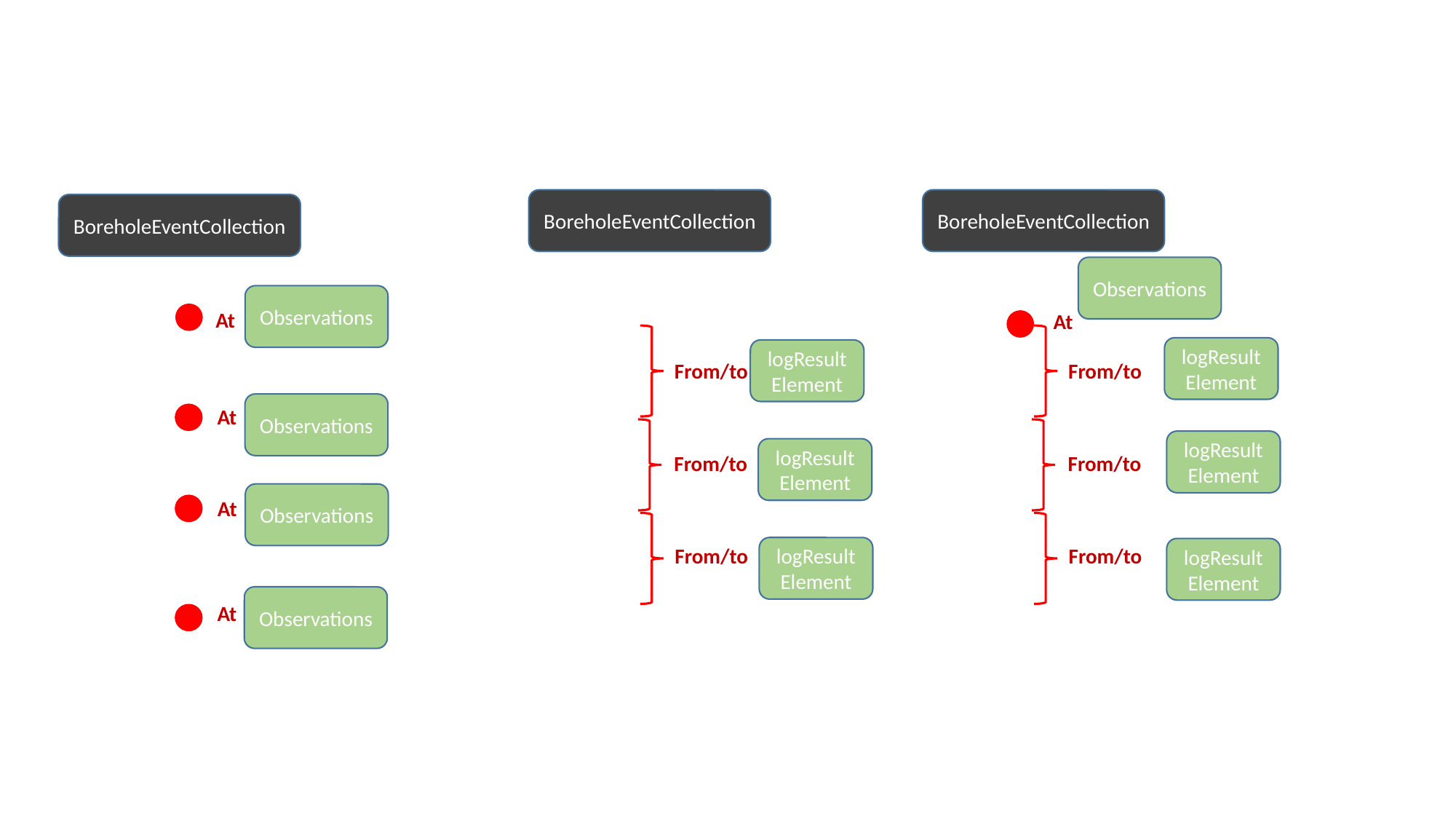

BoreholeEventCollection
BoreholeEventCollection
BoreholeEventCollection
Observations
Observations
At
At

logResultElement
logResultElement
From/to
From/to
Observations
At

logResultElement
logResultElement
From/to
From/to
Observations
At

From/to
logResultElement
From/to
logResultElement
Observations
At